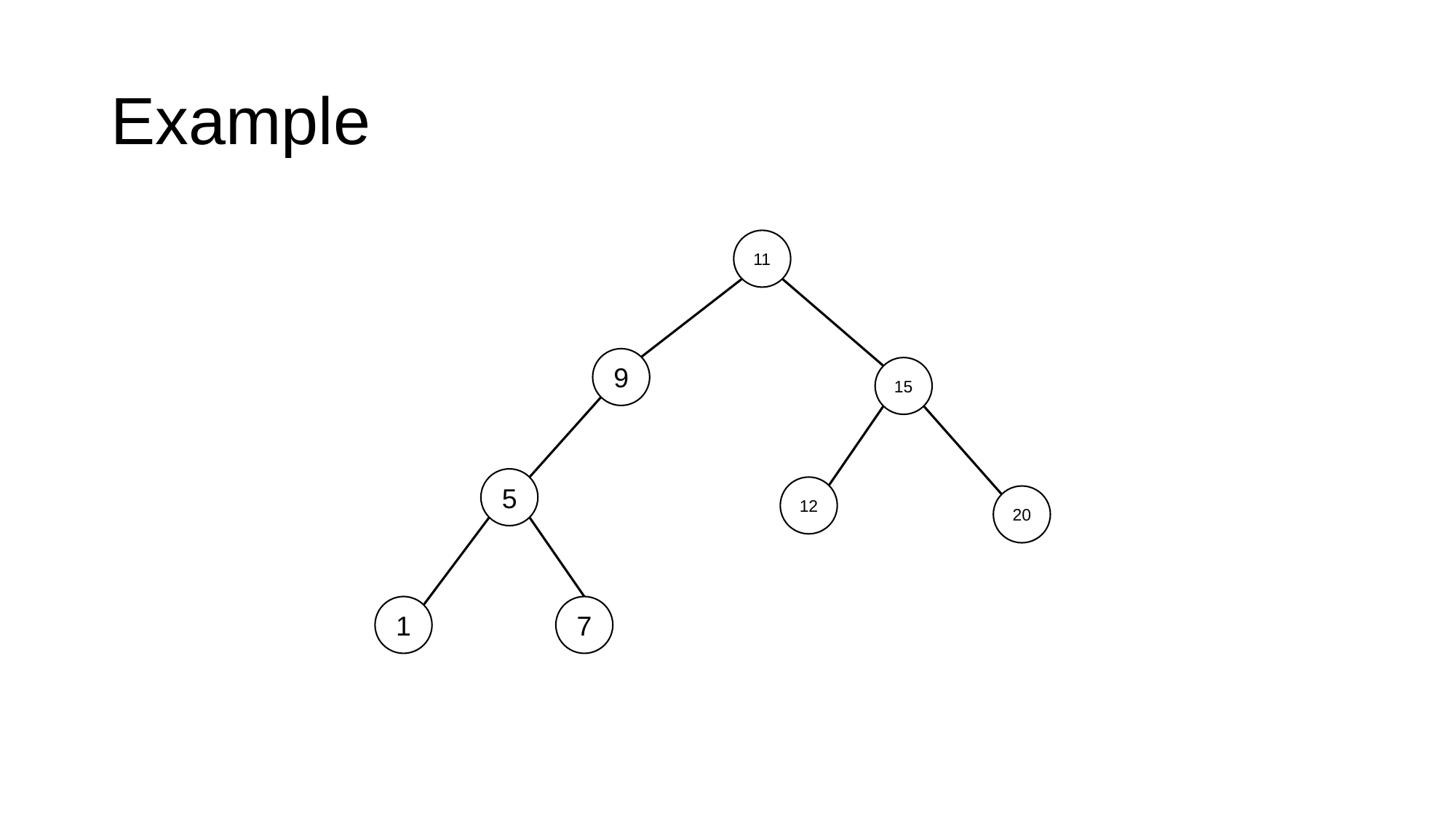

# Example
11
9
15
5
12
20
1
7